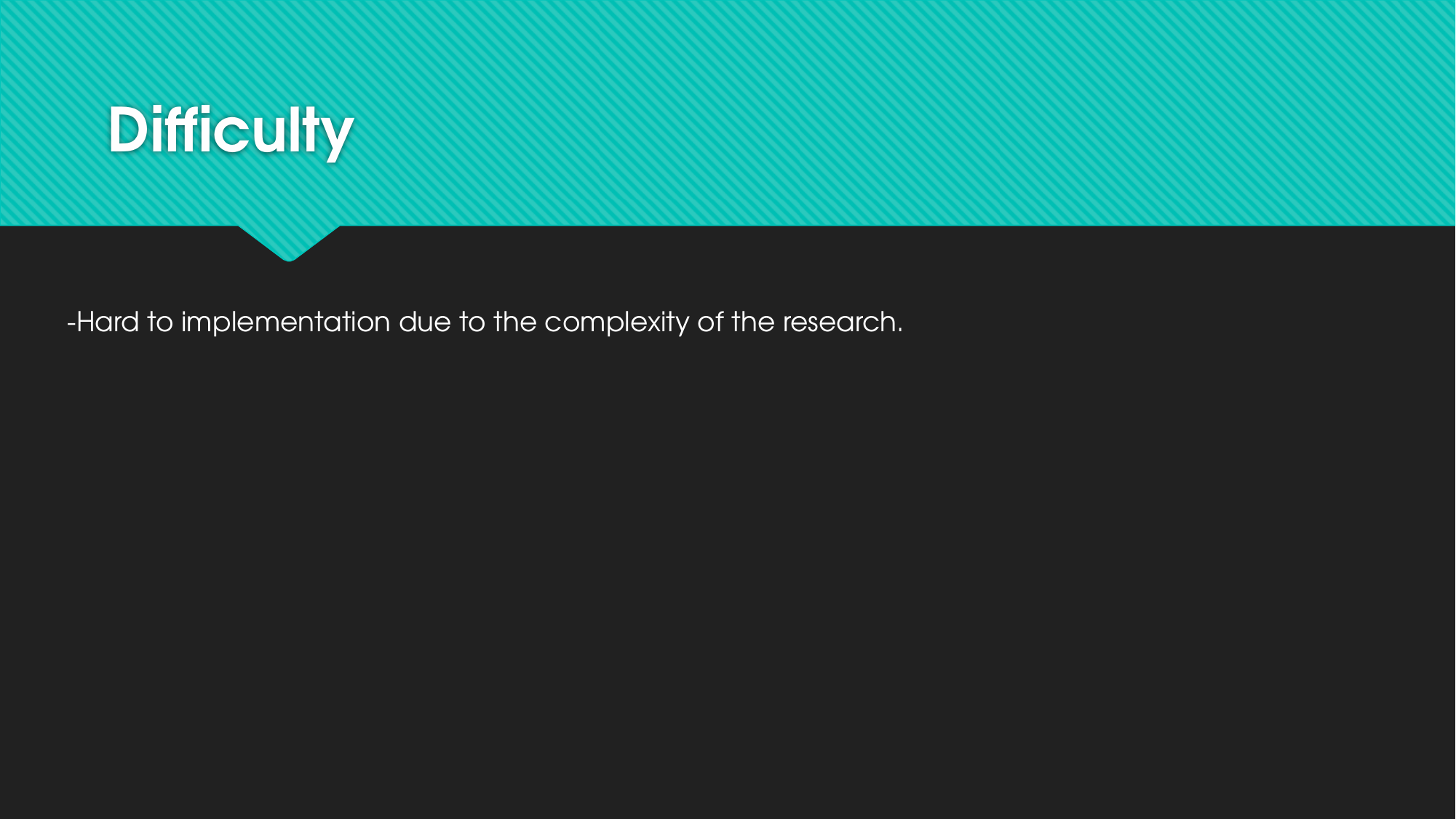

# Difficulty
-Hard to implementation due to the complexity of the research.